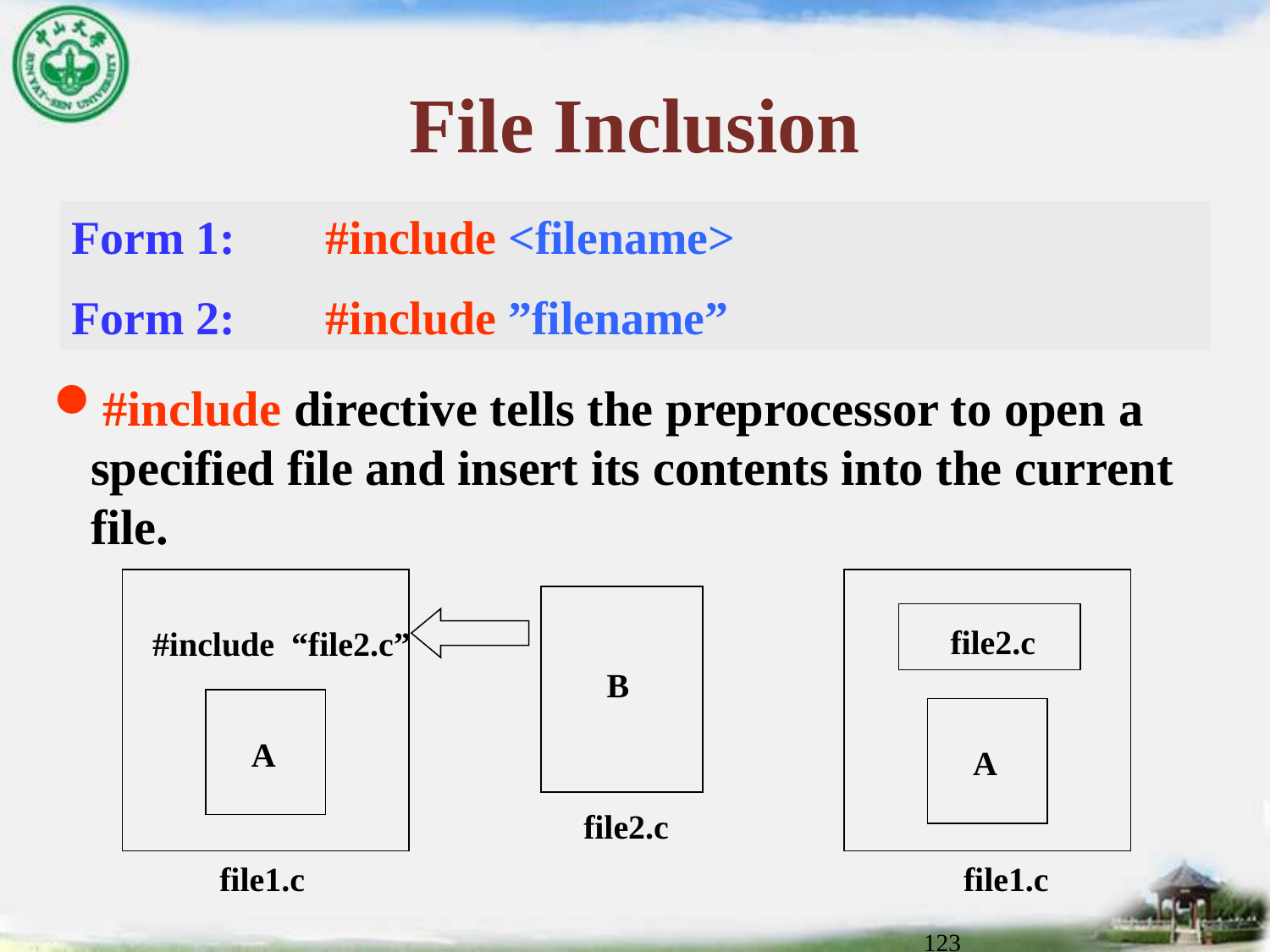

# File Inclusion
Form 1:	#include <filename>
Form 2:	#include ”filename”
#include directive tells the preprocessor to open a specified file and insert its contents into the current file.

file2.c
#include  “file2.c”
B

A
A
file2.c

file1.c
file1.c
123